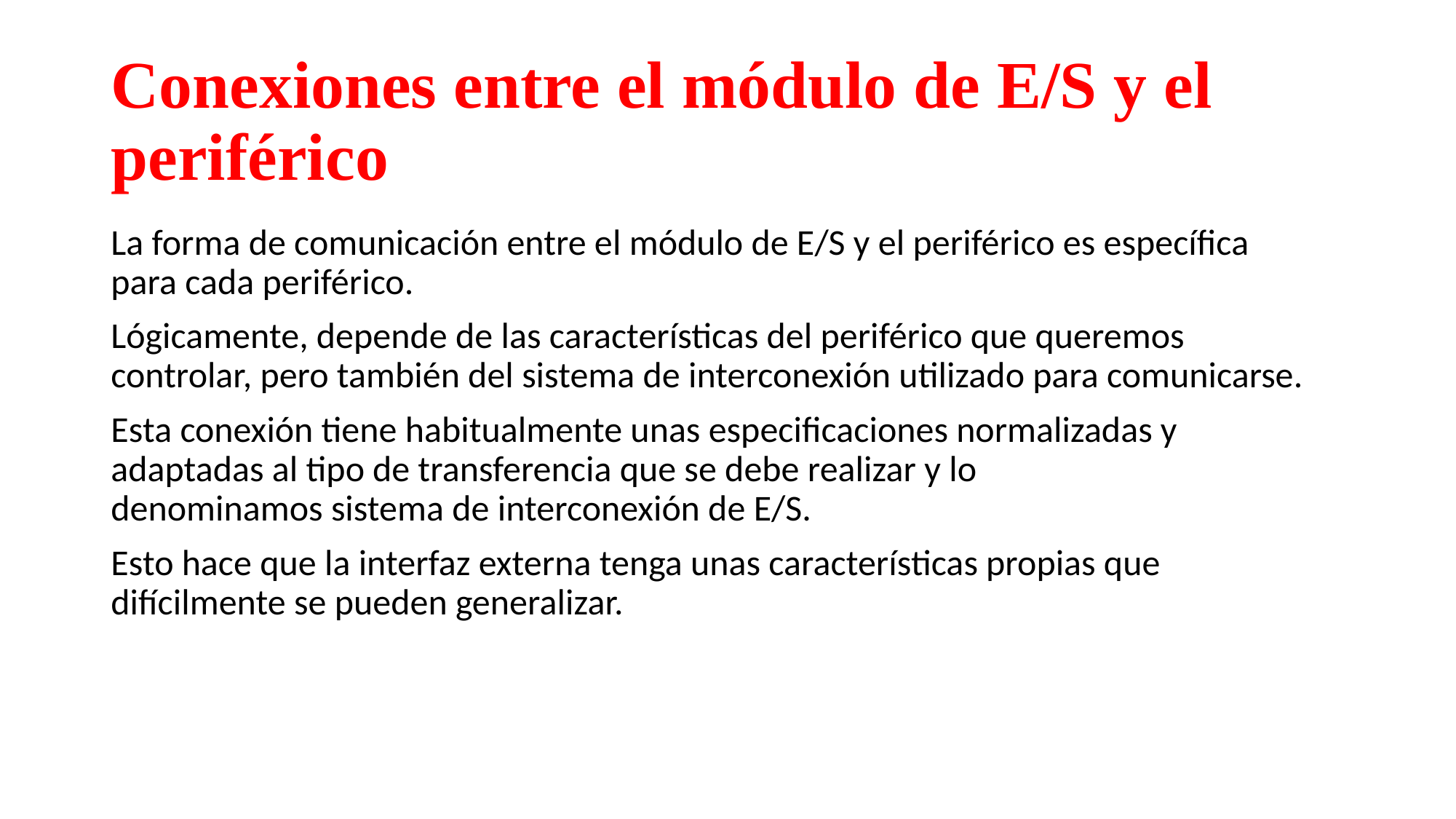

# Conexiones entre el módulo de E/S y el periférico
La forma de comunicación entre el módulo de E/S y el periférico es específica para cada periférico.
Lógicamente, depende de las características del periférico que queremos controlar, pero también del sistema de interconexión utilizado para comunicarse.
Esta conexión tiene habitualmente unas especificaciones normalizadas y adaptadas al tipo de transferencia que se debe realizar y lo denominamos sistema de interconexión de E/S.
Esto hace que la interfaz externa tenga unas características propias que difícilmente se pueden generalizar.